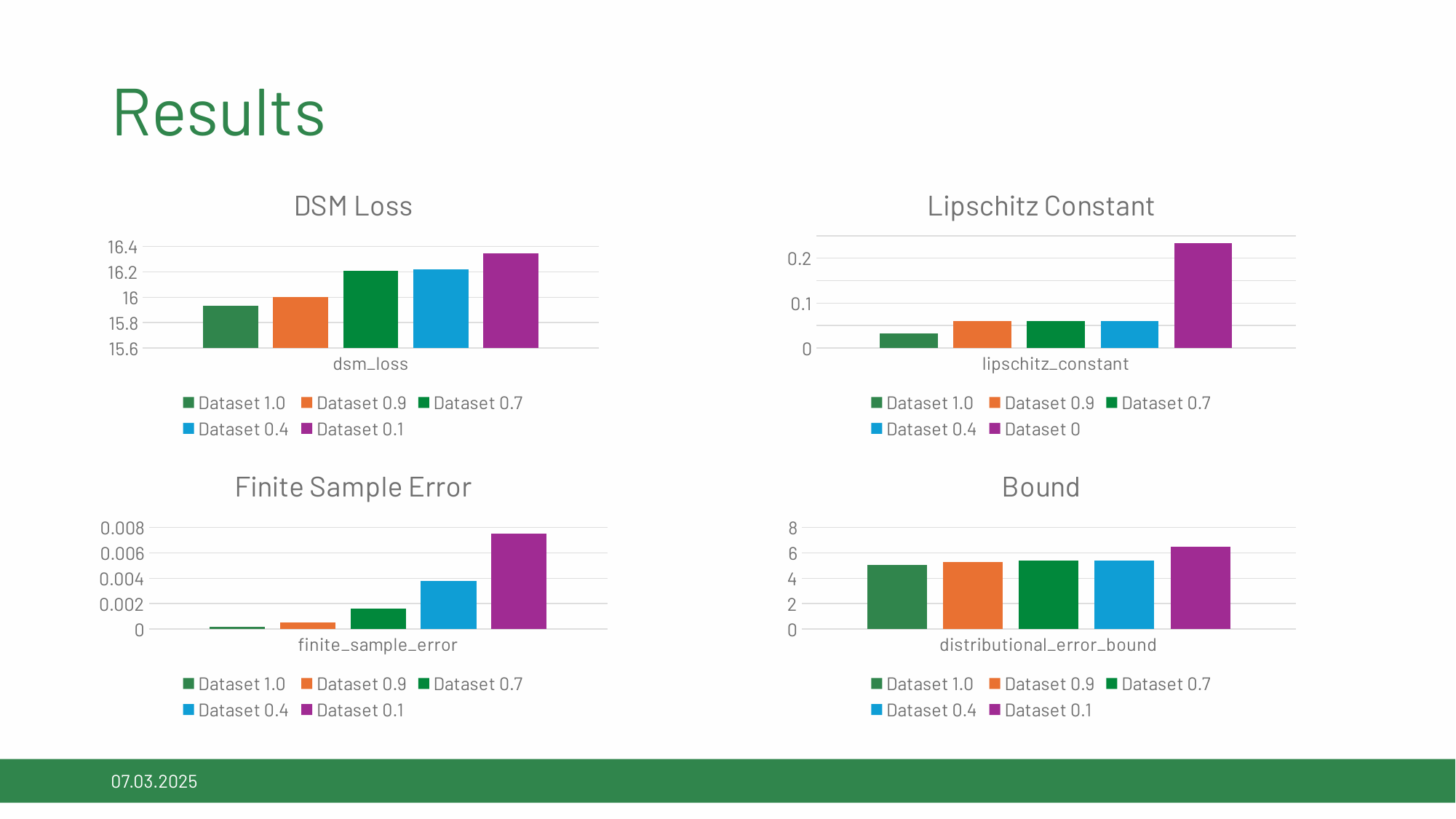

# Results

### Chart: DSM Loss

| Category | Dataset 1.0 | Dataset 0.9 | Dataset 0.7 | Dataset 0.4 | Dataset 0.1 |
|---|---|---|---|---|---|
| dsm_loss | 15.9335 | 16.0009 | 16.2069 | 16.2186 | 16.3476 |

### Chart: Lipschitz Constant

| Category | Dataset 1.0 | Dataset 0.9 | Dataset 0.7 | Dataset 0.4 | Dataset 0 |
|---|---|---|---|---|---|
| lipschitz_constant | 0.0329 | 0.0592 | 0.0602 | 0.0601 | 0.2331 |

### Chart: Finite Sample Error

| Category | Dataset 1.0 | Dataset 0.9 | Dataset 0.7 | Dataset 0.4 | Dataset 0.1 |
|---|---|---|---|---|---|
| finite_sample_error | 0.0002 | 0.0005 | 0.0016 | 0.0038 | 0.0075 |

### Chart: Bound

| Category | Dataset 1.0 | Dataset 0.9 | Dataset 0.7 | Dataset 0.4 | Dataset 0.1 |
|---|---|---|---|---|---|
| distributional_error_bound | 5.0646 | 5.2596 | 5.3871 | 5.4057 | 6.4915 |

07.03.2025
Score Based Generative Models
10